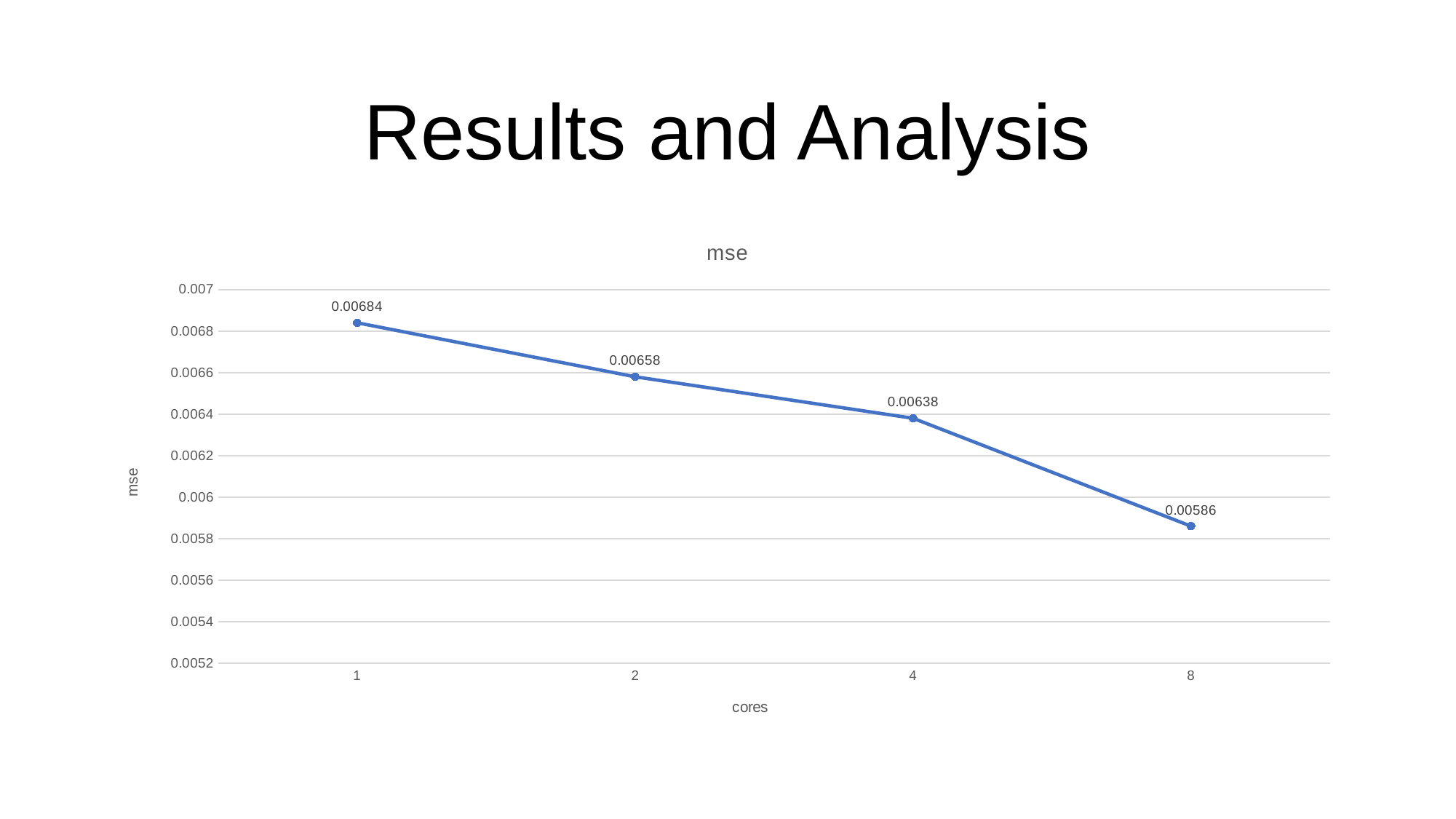

# Results and Analysis

### Chart:

| Category | mse |
|---|---|
| 1 | 0.00684 |
| 2 | 0.00658 |
| 4 | 0.00638 |
| 8 | 0.00586 |